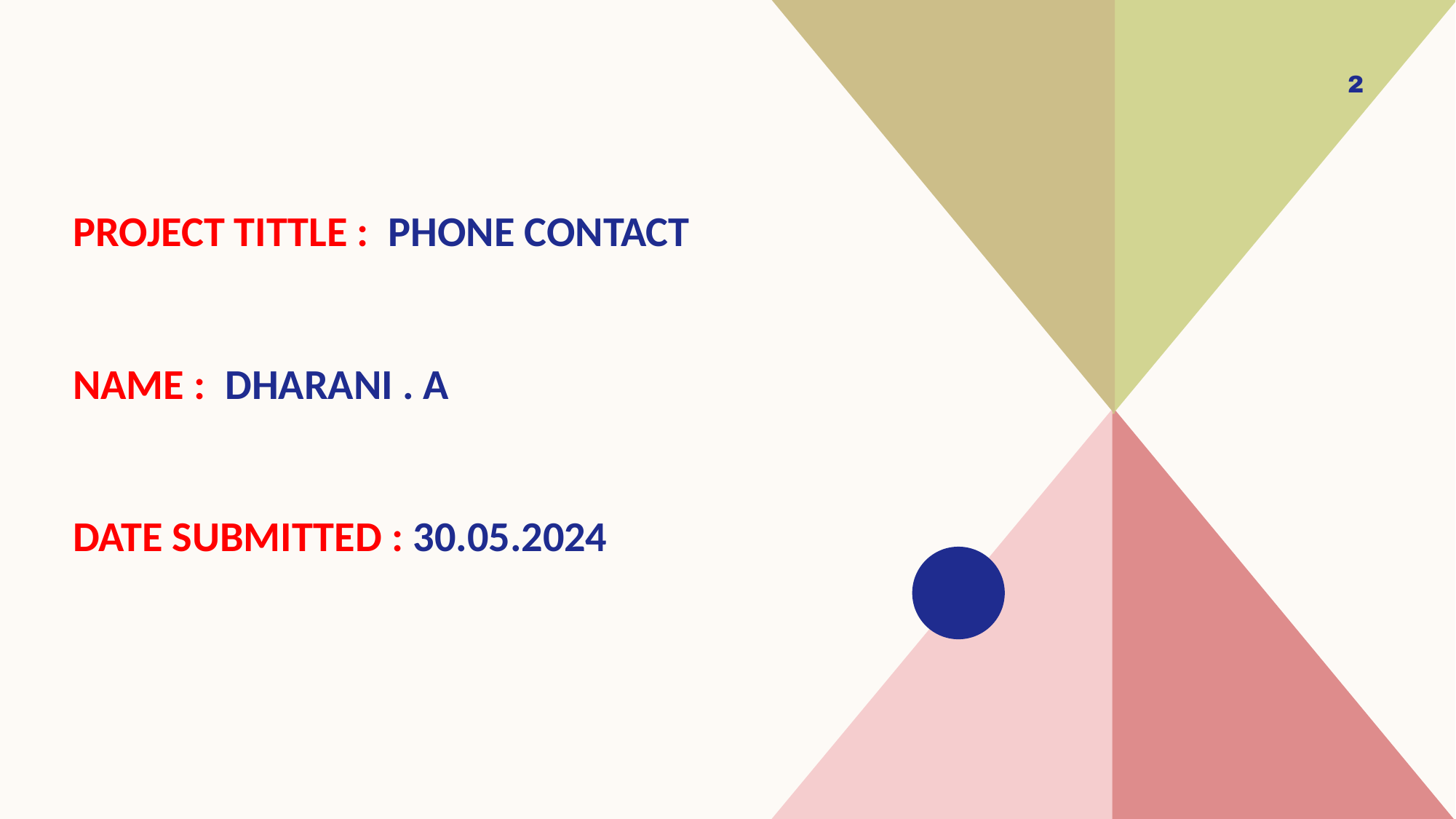

2

PROJECT TITTLE :  PHONE CONTACT

NAME :  DHARANI . A

DATE SUBMITTED : 30.05.2024